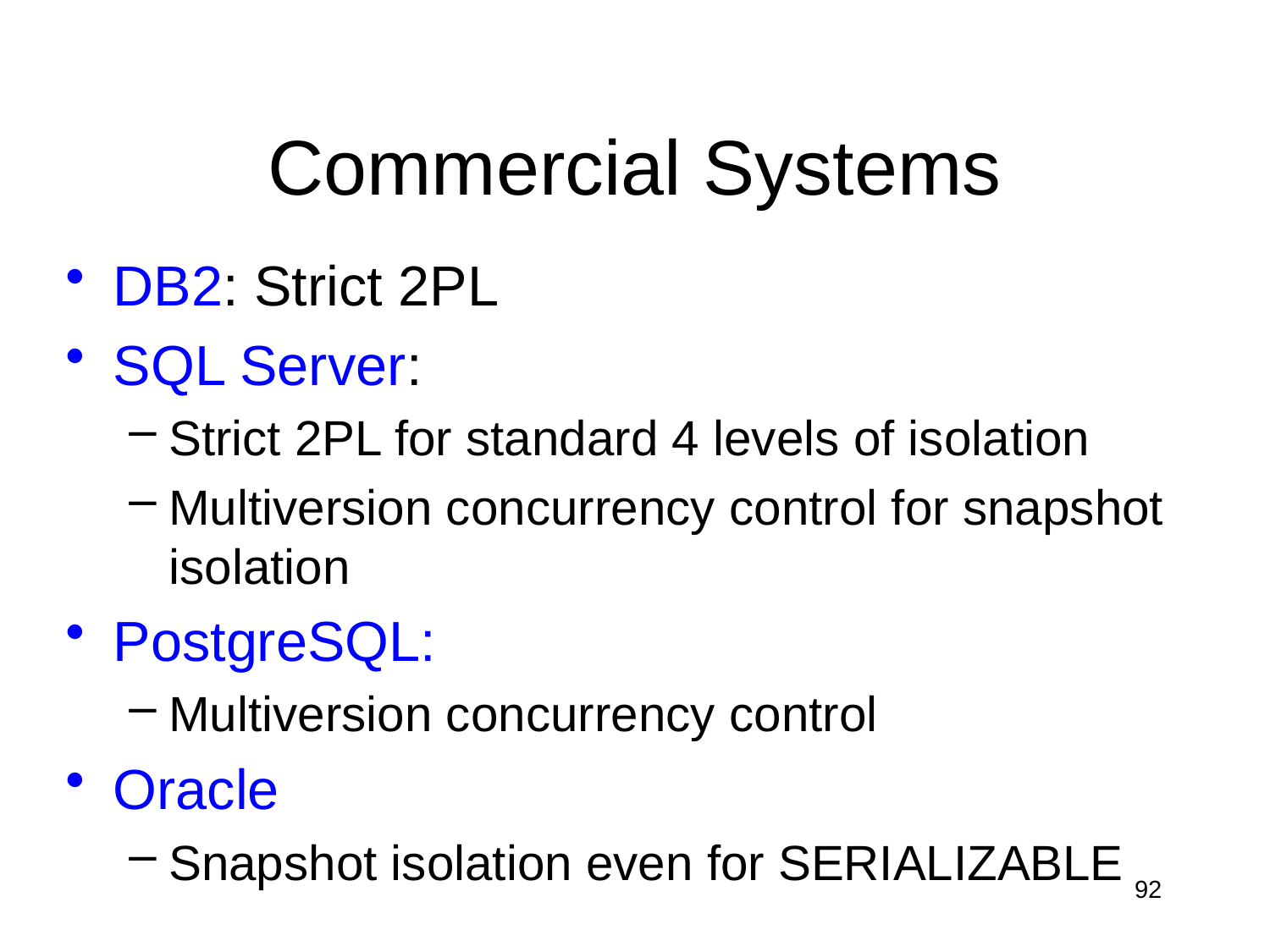

# Commercial Systems
DB2: Strict 2PL
SQL Server:
Strict 2PL for standard 4 levels of isolation
Multiversion concurrency control for snapshot isolation
PostgreSQL:
Multiversion concurrency control
Oracle
Snapshot isolation even for SERIALIZABLE
92